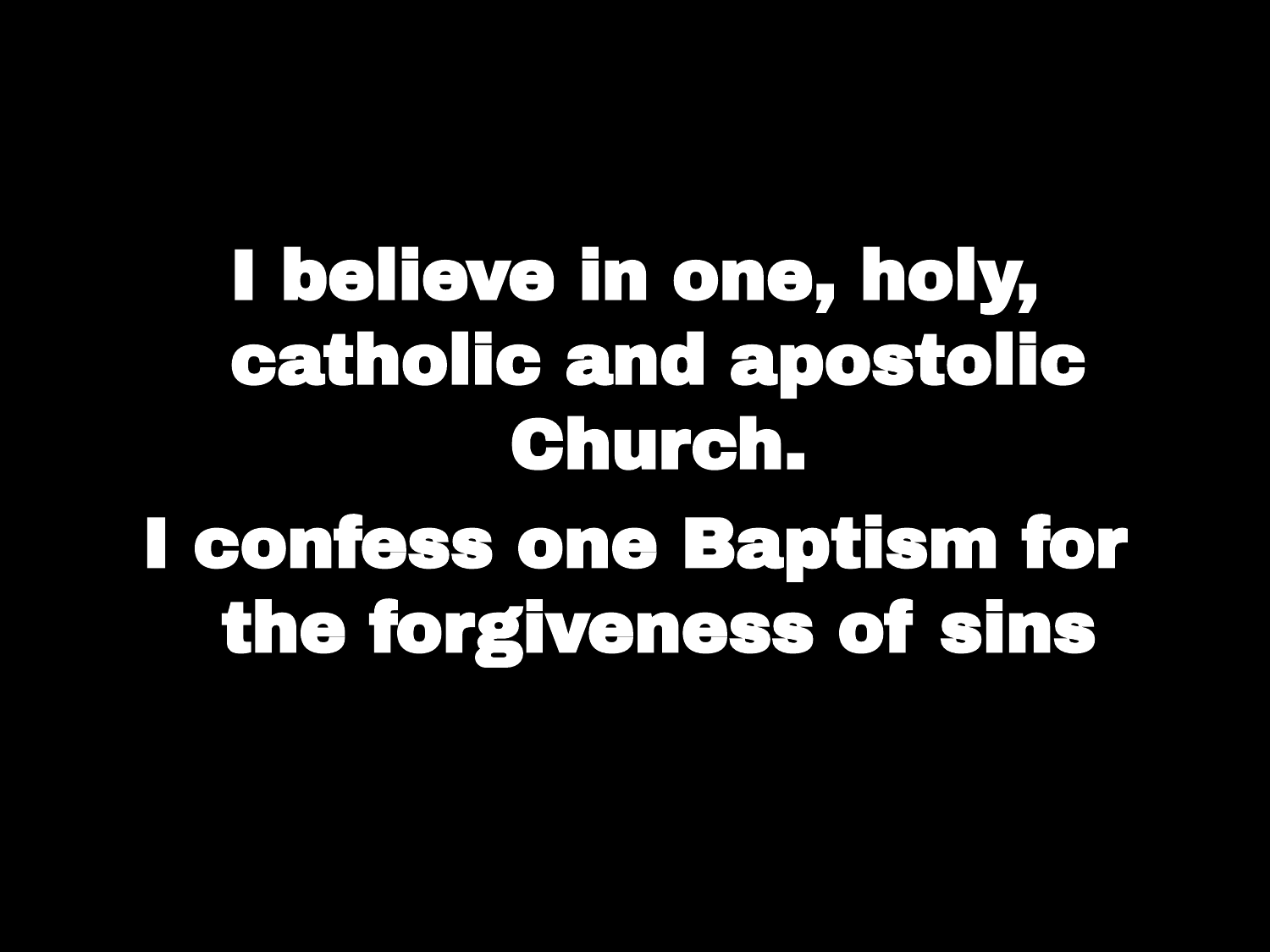

#
I believe in one, holy, catholic and apostolic Church.
I confess one Baptism for the forgiveness of sins